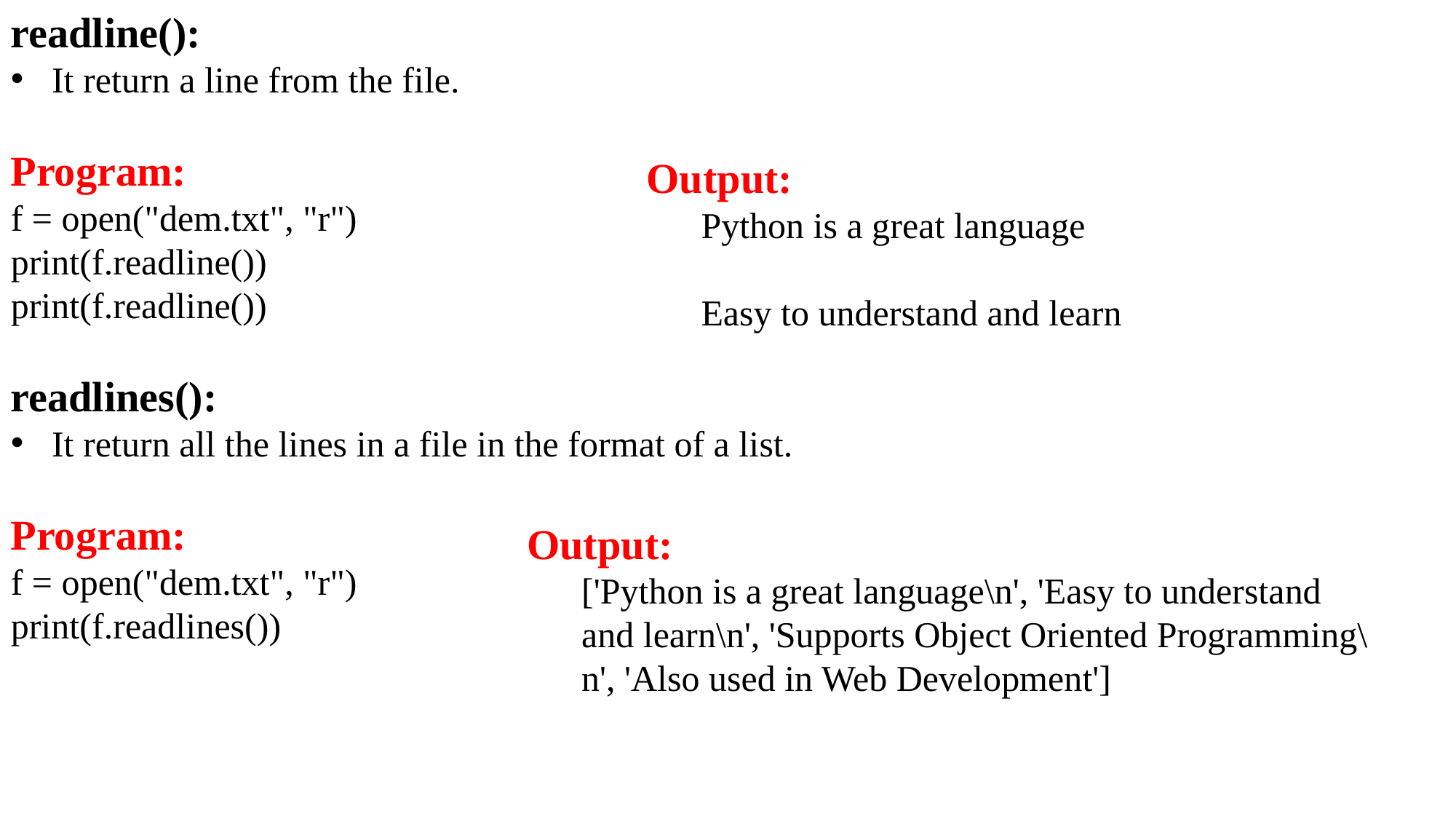

readline():
It return a line from the file.

Program:
f = open("dem.txt", "r")
print(f.readline())
print(f.readline())

readlines():
It return all the lines in a file in the format of a list.

Program:
f = open("dem.txt", "r")
print(f.readlines())

Output:
Python is a great language

Easy to understand and learn
Output:
['Python is a great language\n', 'Easy to understand and learn\n', 'Supports Object Oriented Programming\n', 'Also used in Web Development']